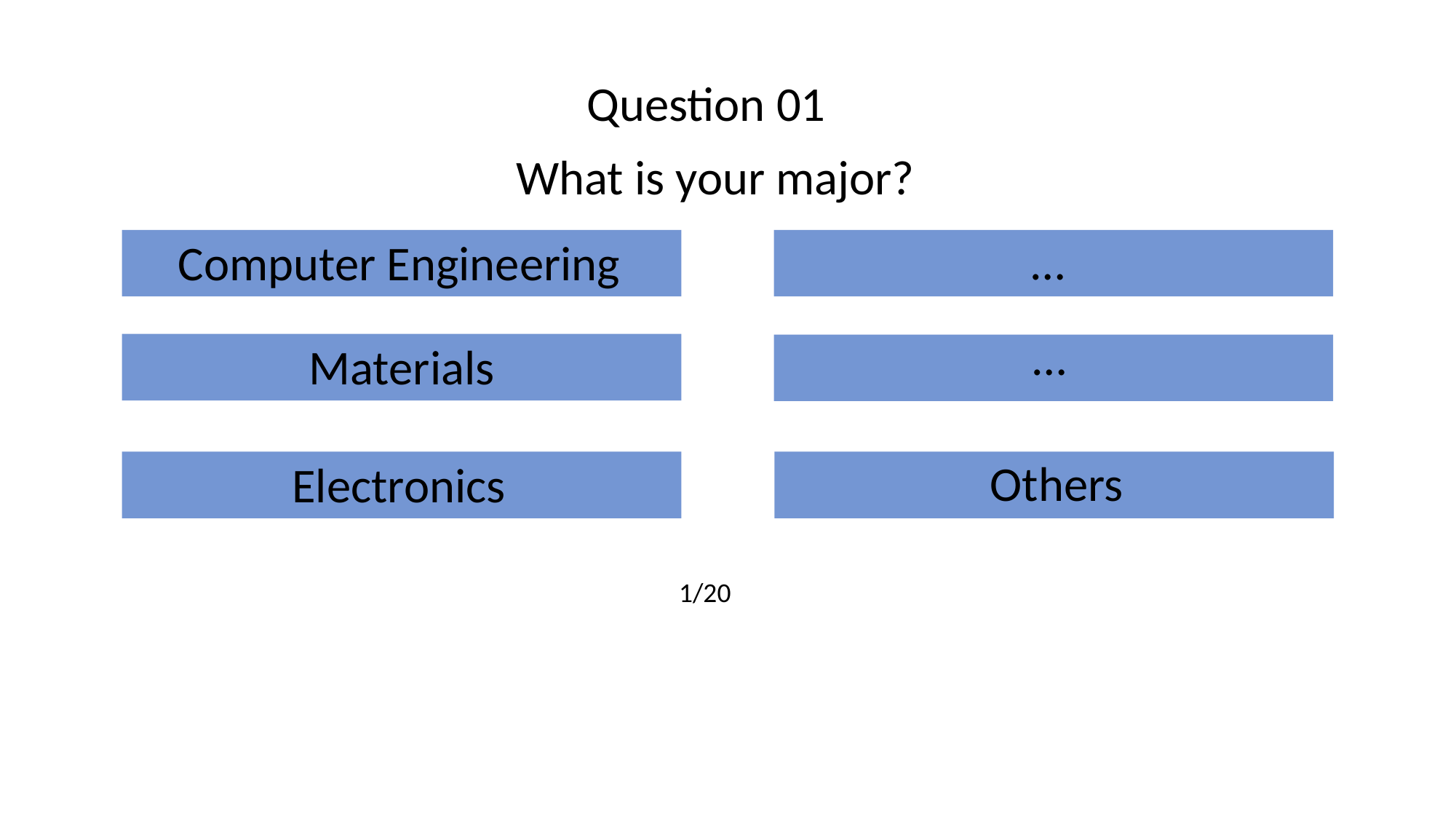

Question 01
What is your major?
…
Computer Engineering

…
Materials

Others
Electronics

1/20